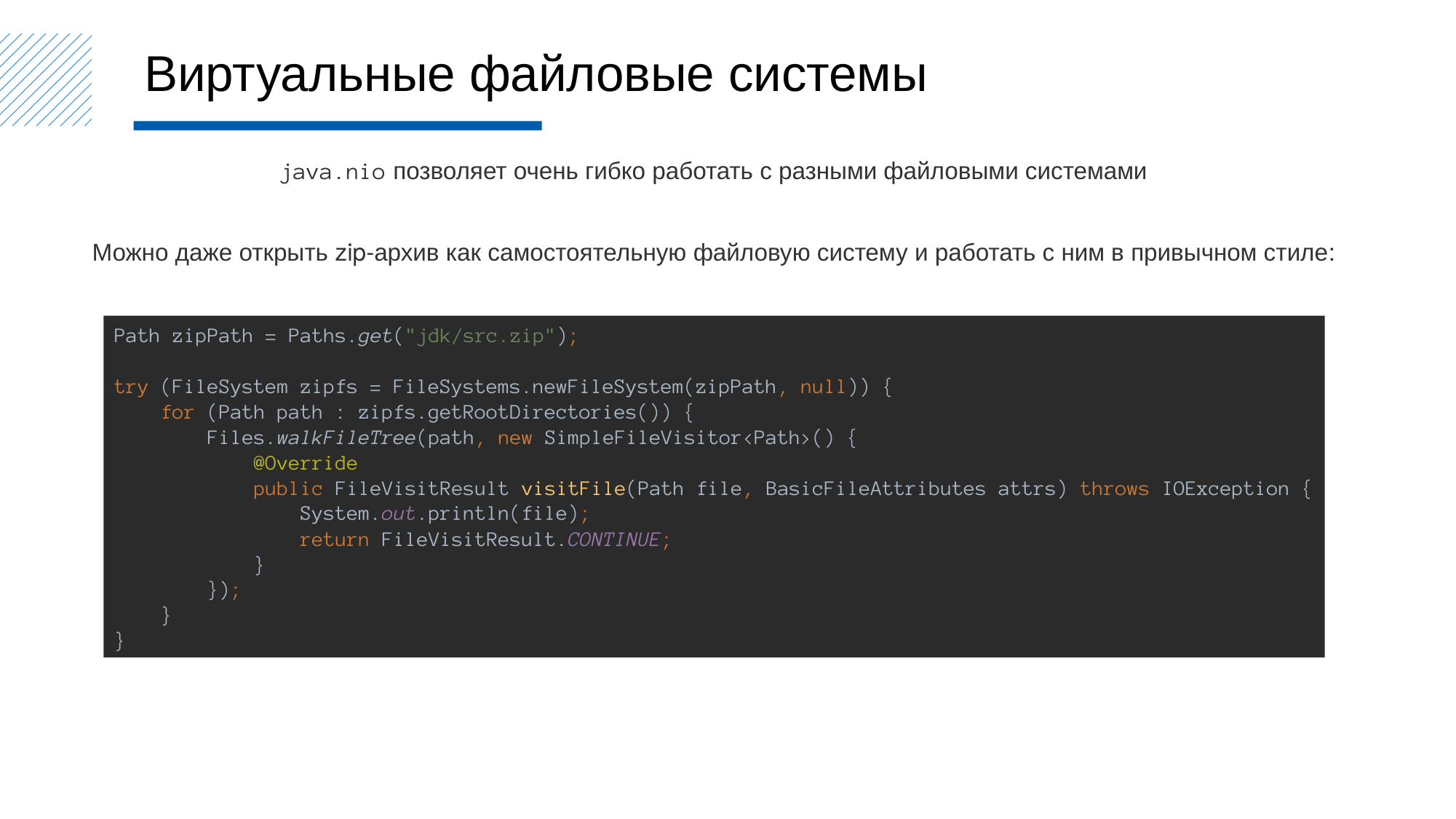

Виртуальные файловые системы
java.nio позволяет очень гибко работать с разными файловыми системами
Можно даже открыть zip-архив как самостоятельную файловую систему и работать с ним в привычном стиле:
Path zipPath = Paths.get("jdk/src.zip");
try (FileSystem zipfs = FileSystems.newFileSystem(zipPath, null)) {
    for (Path path : zipfs.getRootDirectories()) {
        Files.walkFileTree(path, new SimpleFileVisitor<Path>() {
            @Override
            public FileVisitResult visitFile(Path file, BasicFileAttributes attrs) throws IOException {
                System.out.println(file);
                return FileVisitResult.CONTINUE;
            }
        });
    }
}